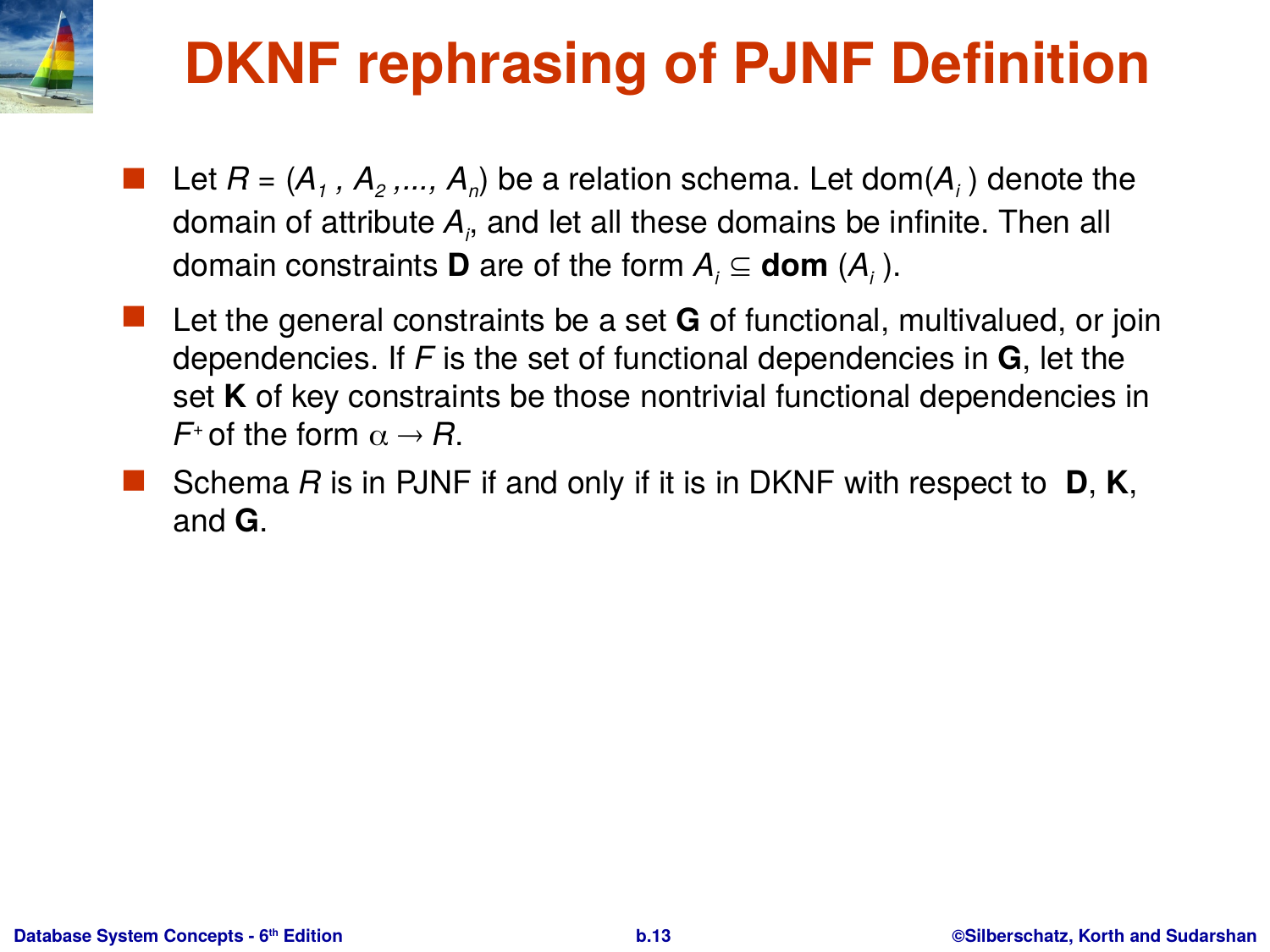

# DKNF rephrasing of PJNF Definition
Let R = (A1 , A2 ,..., An) be a relation schema. Let dom(Ai ) denote the domain of attribute Ai, and let all these domains be infinite. Then all domain constraints D are of the form Ai ⊆ dom (Ai ).
Let the general constraints be a set G of functional, multivalued, or join dependencies. If F is the set of functional dependencies in G, let the set K of key constraints be those nontrivial functional dependencies in F+ of the form α → R.
Schema R is in PJNF if and only if it is in DKNF with respect to  D, K, and G.